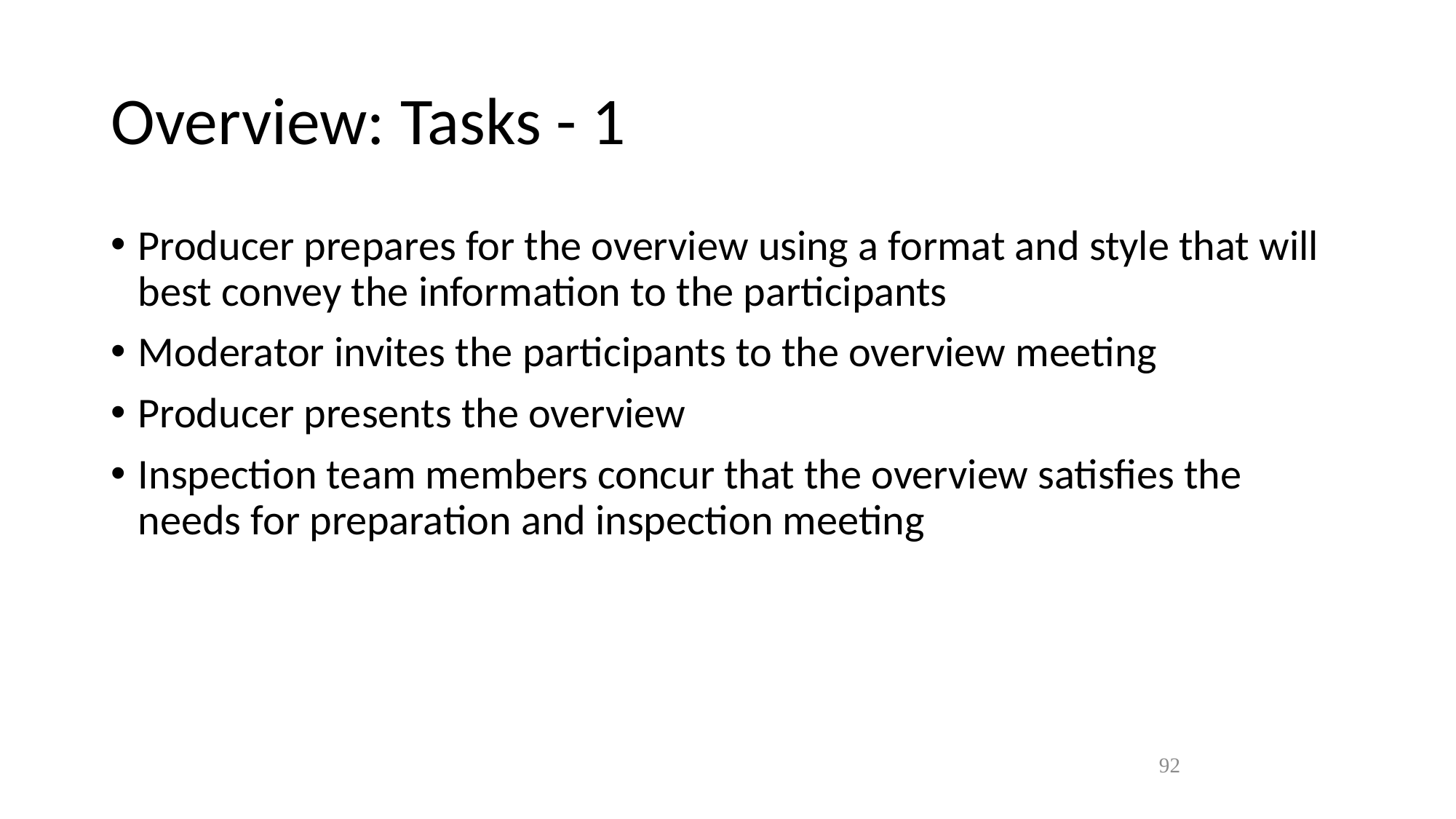

Overview: Tasks - 1
Producer prepares for the overview using a format and style that will best convey the information to the participants
Moderator invites the participants to the overview meeting
Producer presents the overview
Inspection team members concur that the overview satisfies the needs for preparation and inspection meeting
92